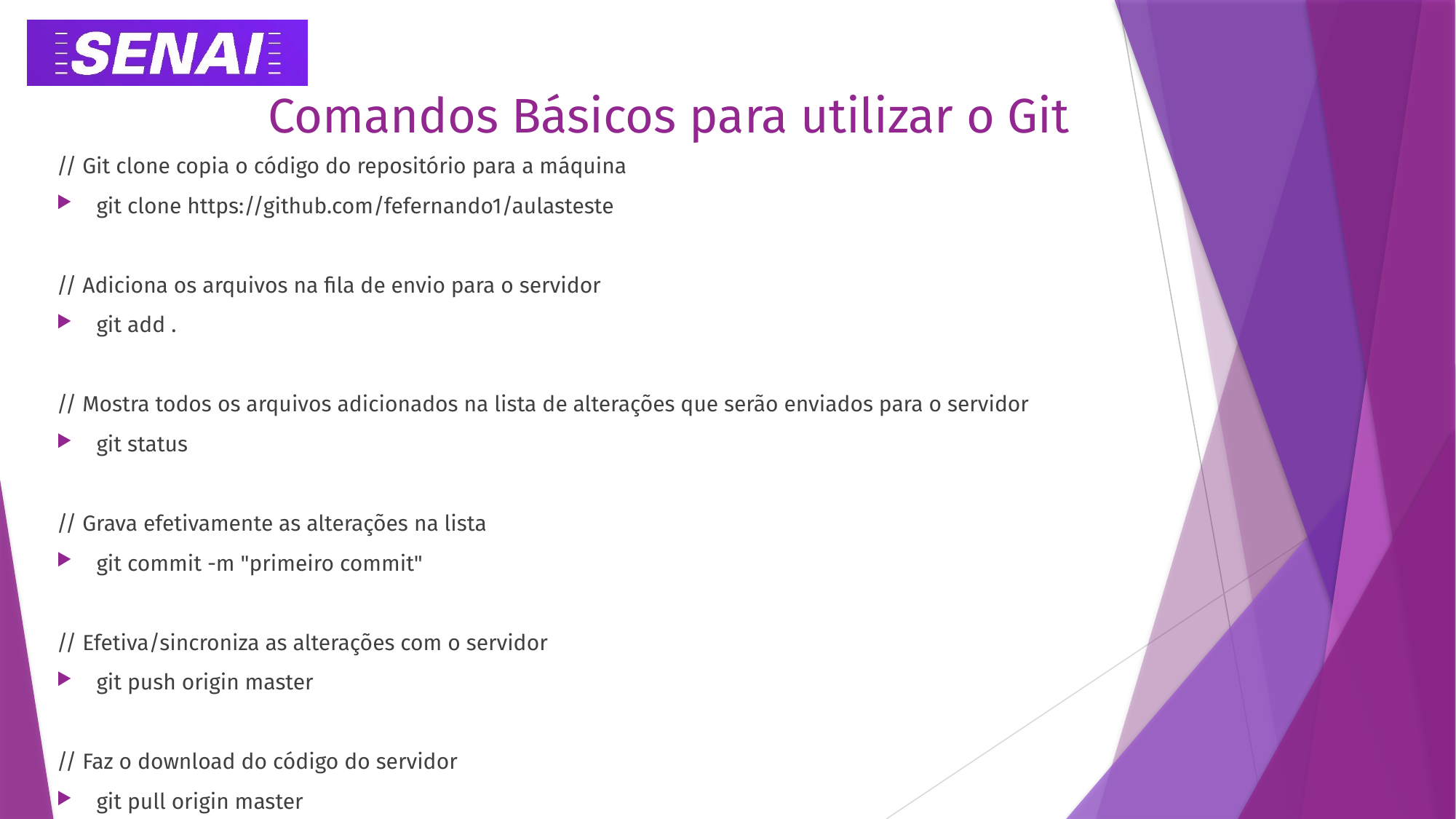

# Comandos Básicos para utilizar o Git
// Git clone copia o código do repositório para a máquina
git clone https://github.com/fefernando1/aulasteste

// Adiciona os arquivos na fila de envio para o servidor
git add .

// Mostra todos os arquivos adicionados na lista de alterações que serão enviados para o servidor
git status

// Grava efetivamente as alterações na lista
git commit -m "primeiro commit"

// Efetiva/sincroniza as alterações com o servidor
git push origin master

// Faz o download do código do servidor
git pull origin master